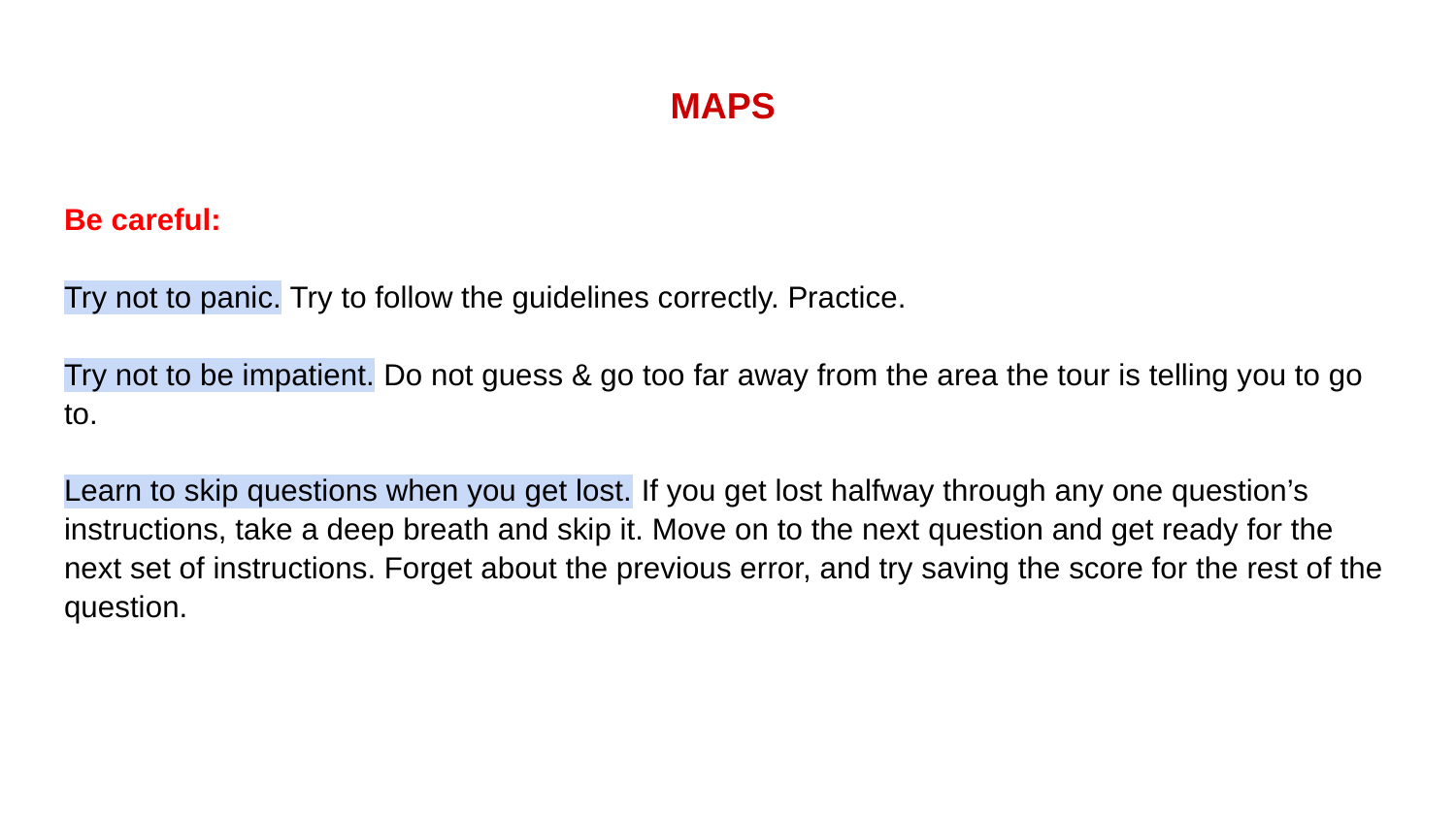

# MAPS
Be careful:
Try not to panic. Try to follow the guidelines correctly. Practice.
Try not to be impatient. Do not guess & go too far away from the area the tour is telling you to go to.
Learn to skip questions when you get lost. If you get lost halfway through any one question’s instructions, take a deep breath and skip it. Move on to the next question and get ready for the next set of instructions. Forget about the previous error, and try saving the score for the rest of the question.